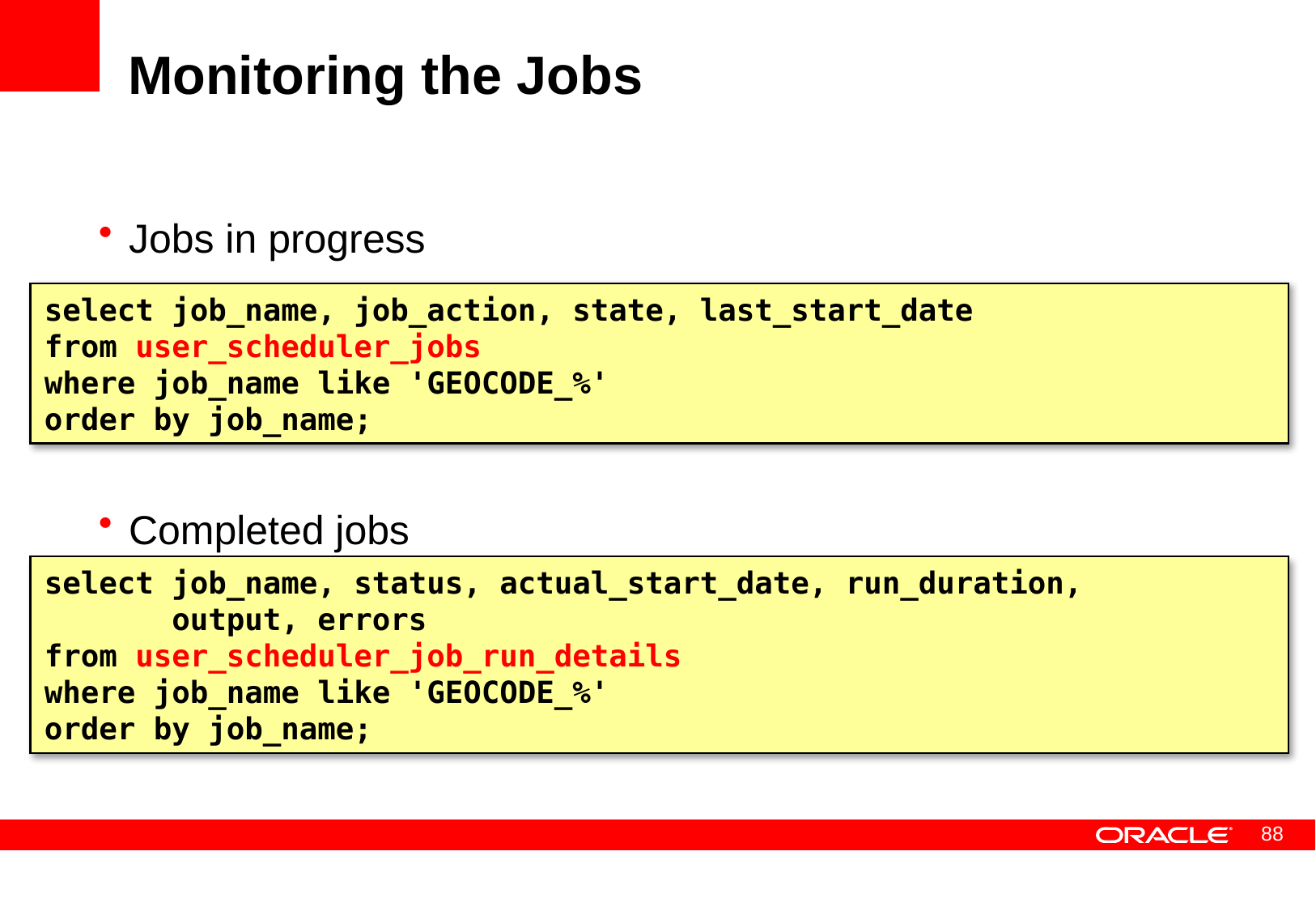

# Monitoring the Jobs
Jobs in progress

Completed jobs
select job_name, job_action, state, last_start_date
from user_scheduler_jobs
where job_name like 'GEOCODE_%'
order by job_name;
select job_name, status, actual_start_date, run_duration,
       output, errors
from user_scheduler_job_run_details
where job_name like 'GEOCODE_%'
order by job_name;